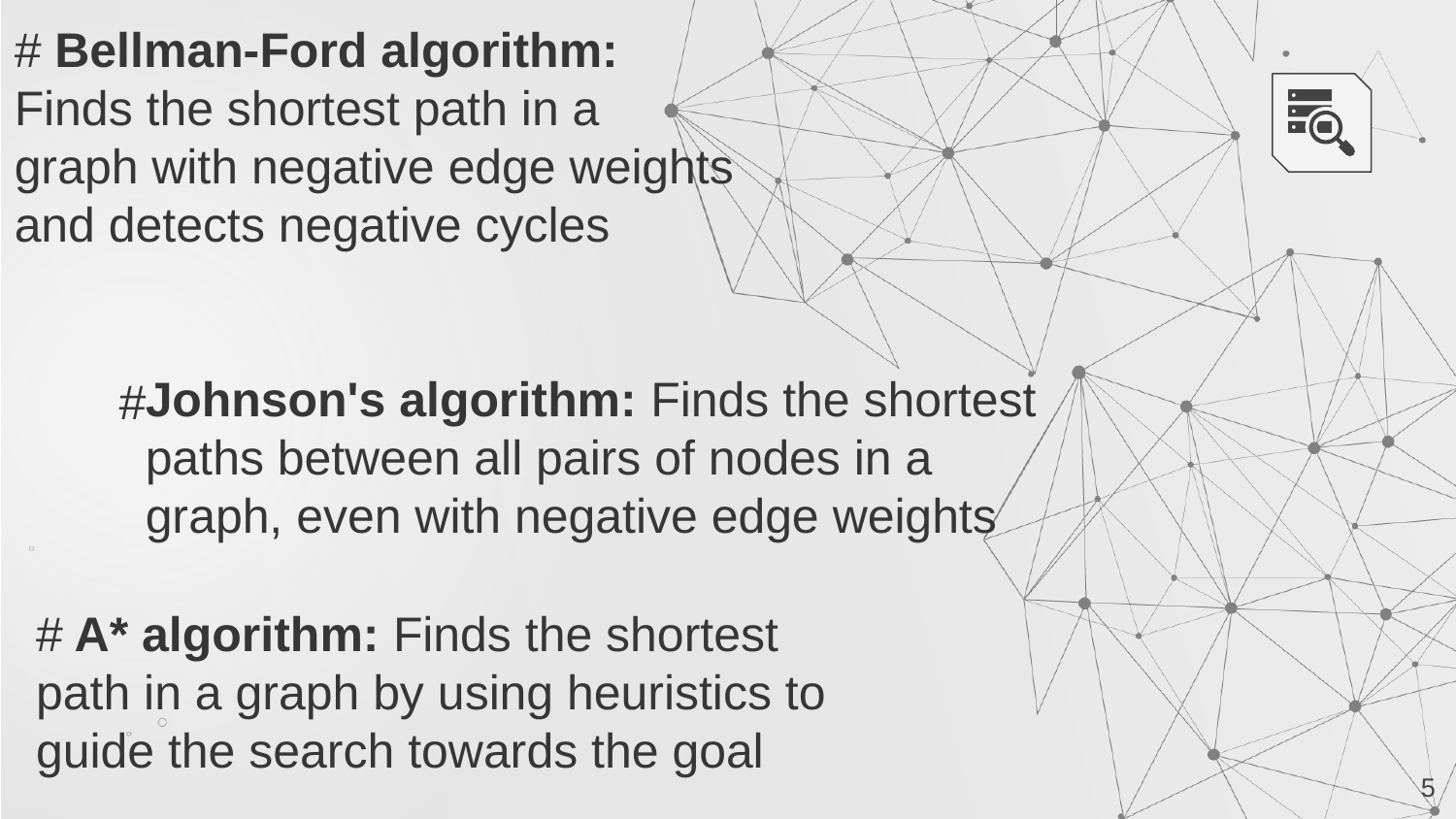

# Bellman-Ford algorithm:
Finds the shortest path in a graph with negative edge weights and detects negative cycles

Johnson's algorithm: Finds the shortest
paths between all pairs of nodes in a
graph, even with negative edge weights

    #
# A* algorithm: Finds the shortest
path in a graph by using heuristics to guide the search towards the goal
5